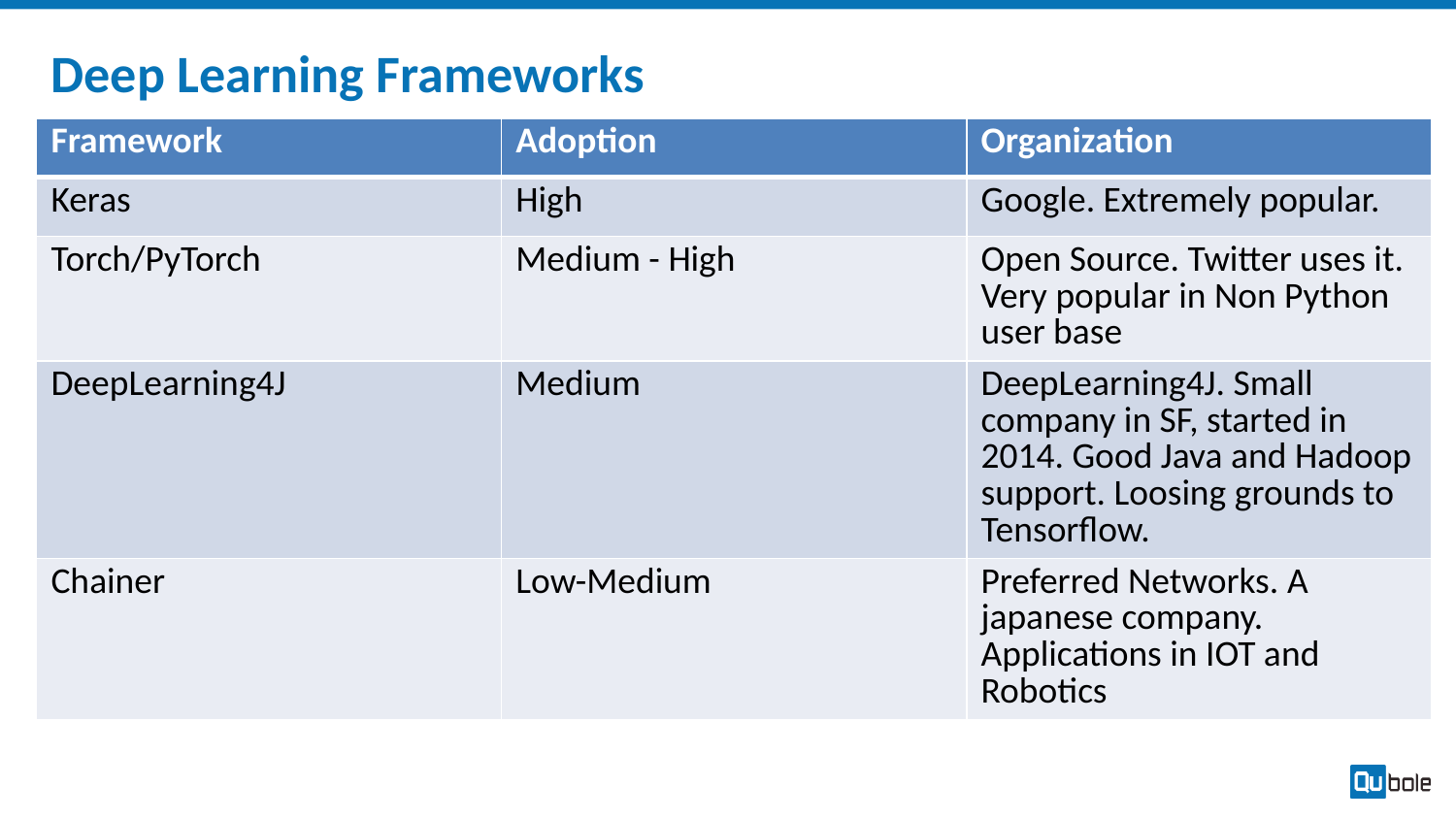

# Deep Learning Frameworks
| Framework | Adoption | Organization |
| --- | --- | --- |
| Keras | High | Google. Extremely popular. |
| Torch/PyTorch | Medium - High | Open Source. Twitter uses it. Very popular in Non Python user base |
| DeepLearning4J | Medium | DeepLearning4J. Small company in SF, started in 2014. Good Java and Hadoop support. Loosing grounds to Tensorflow. |
| Chainer | Low-Medium | Preferred Networks. A japanese company. Applications in IOT and Robotics |